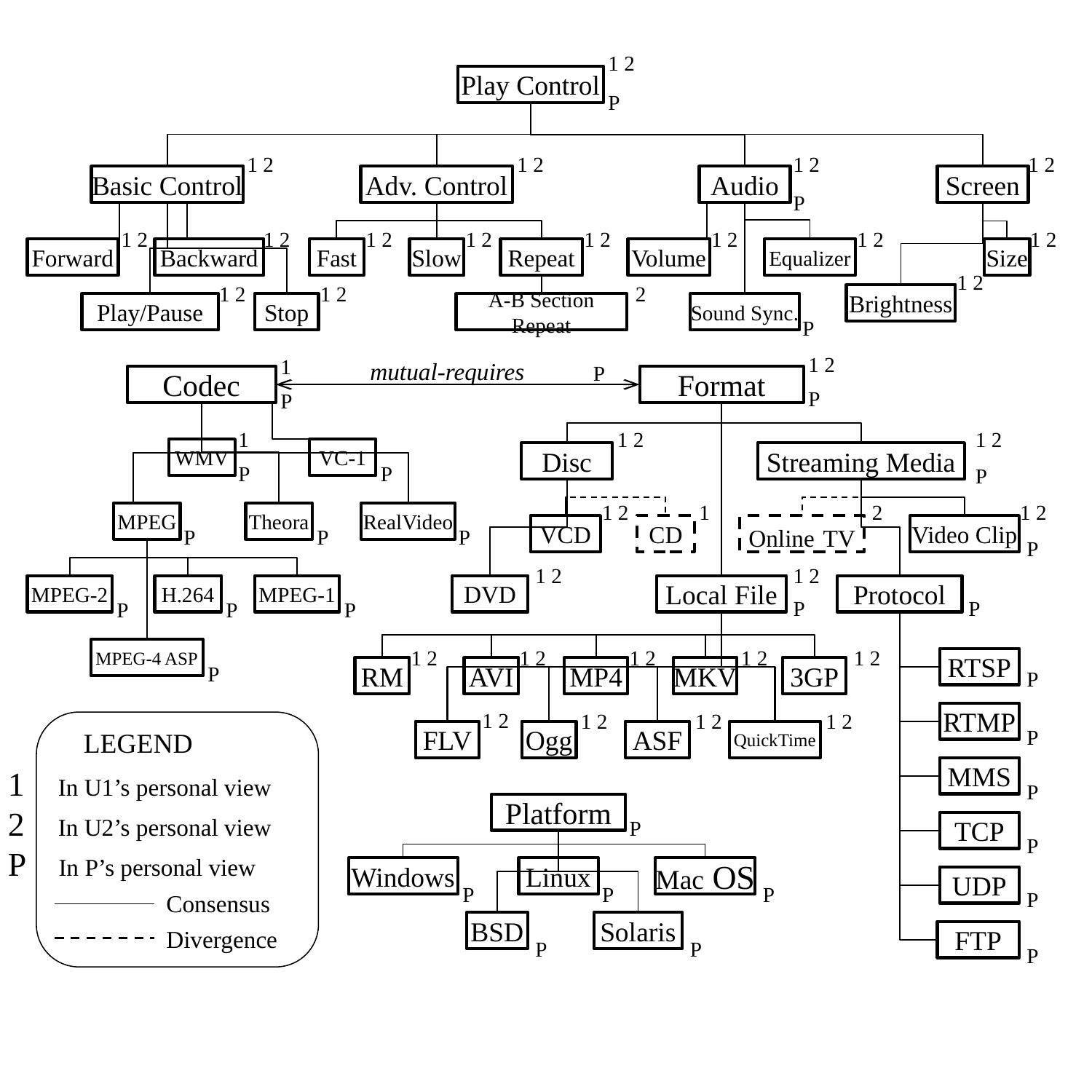

1 2
Play Control
P
1 2
1 2
1 2
1 2
Basic Control
Forward
Backward
Play/Pause
Stop
Adv. Control
Fast
Slow
Repeat
A-B Section Repeat
Audio
Screen
P
1 2
1 2
1 2
1 2
1 2
1 2
1 2
1 2
Volume
Equalizer
Size
1 2
1 2
1 2
2
Brightness
Sound Sync.
P
1 2
1
mutual-requires
P
Codec
Format
P
P
1
1 2
1 2
WMV
VC-1
Disc
VCD
CD
DVD
Streaming Media
P
P
P
1 2
1
2
1 2
MPEG
Theora
RealVideo
Online TV
Video Clip
P
P
P
P
1 2
1 2
MPEG-2
H.264
MPEG-1
Local File
Protocol
P
P
P
P
P
MPEG-4 ASP
1 2
1 2
1 2
1 2
1 2
RTSP
P
RM
AVI
MP4
MKV
3GP
P
RTMP
1 2
1 2
1 2
1 2

LEGEND
FLV
Ogg
ASF
QuickTime
P
1    In U1’s personal view
2    In U2’s personal view
P    In P’s personal view
MMS
P
Platform
P
TCP
P
Windows
Linux
Mac OS
UDP
P
P
P
Consensus
P
BSD
Solaris
Divergence
FTP
P
P
P